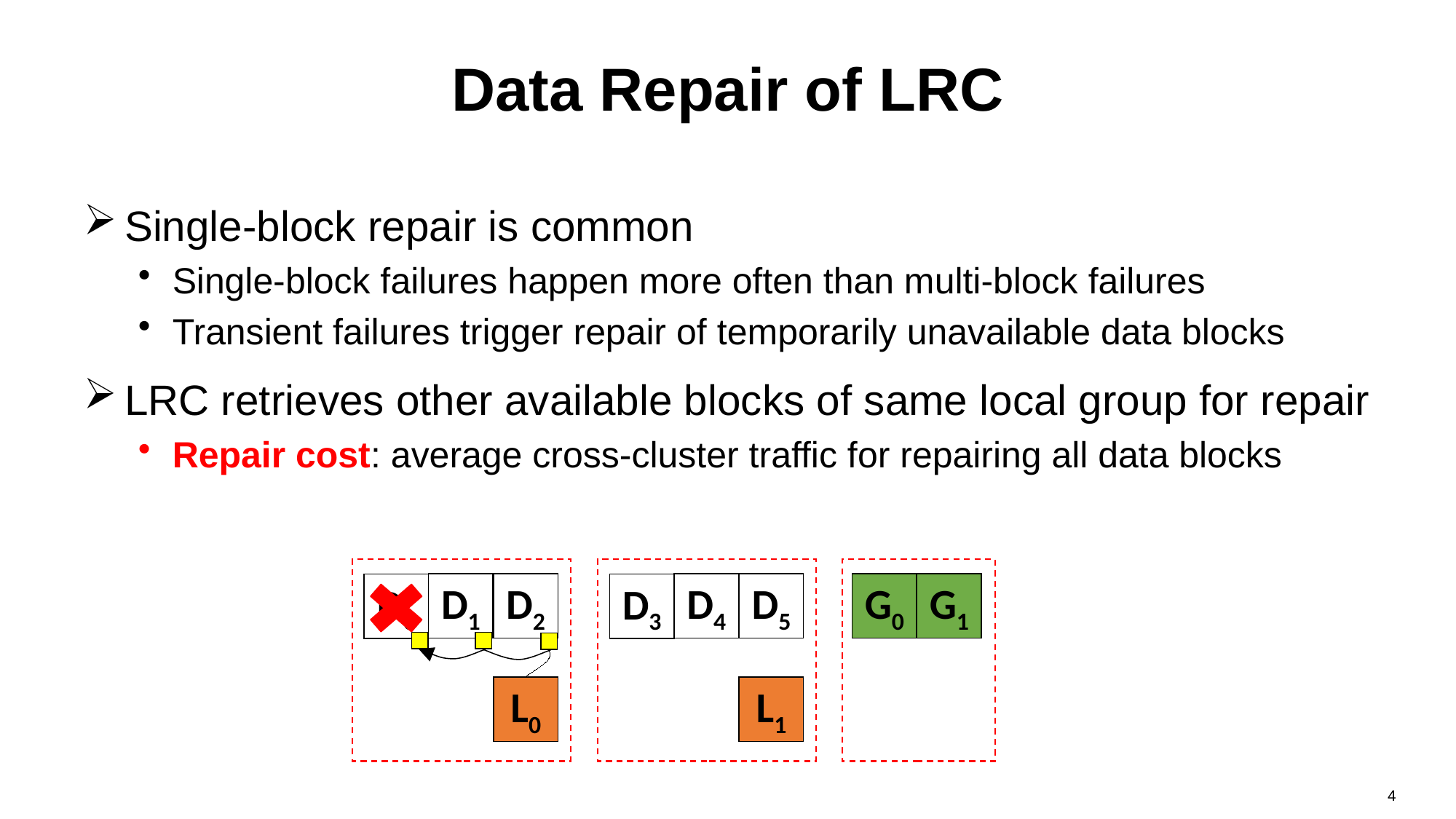

# Data Repair of LRC
Single-block repair is common
Single-block failures happen more often than multi-block failures
Transient failures trigger repair of temporarily unavailable data blocks
LRC retrieves other available blocks of same local group for repair
Repair cost: average cross-cluster traffic for repairing all data blocks

D4
D5
G0
D1
D2
G1

D3
D0

L1
L0
4